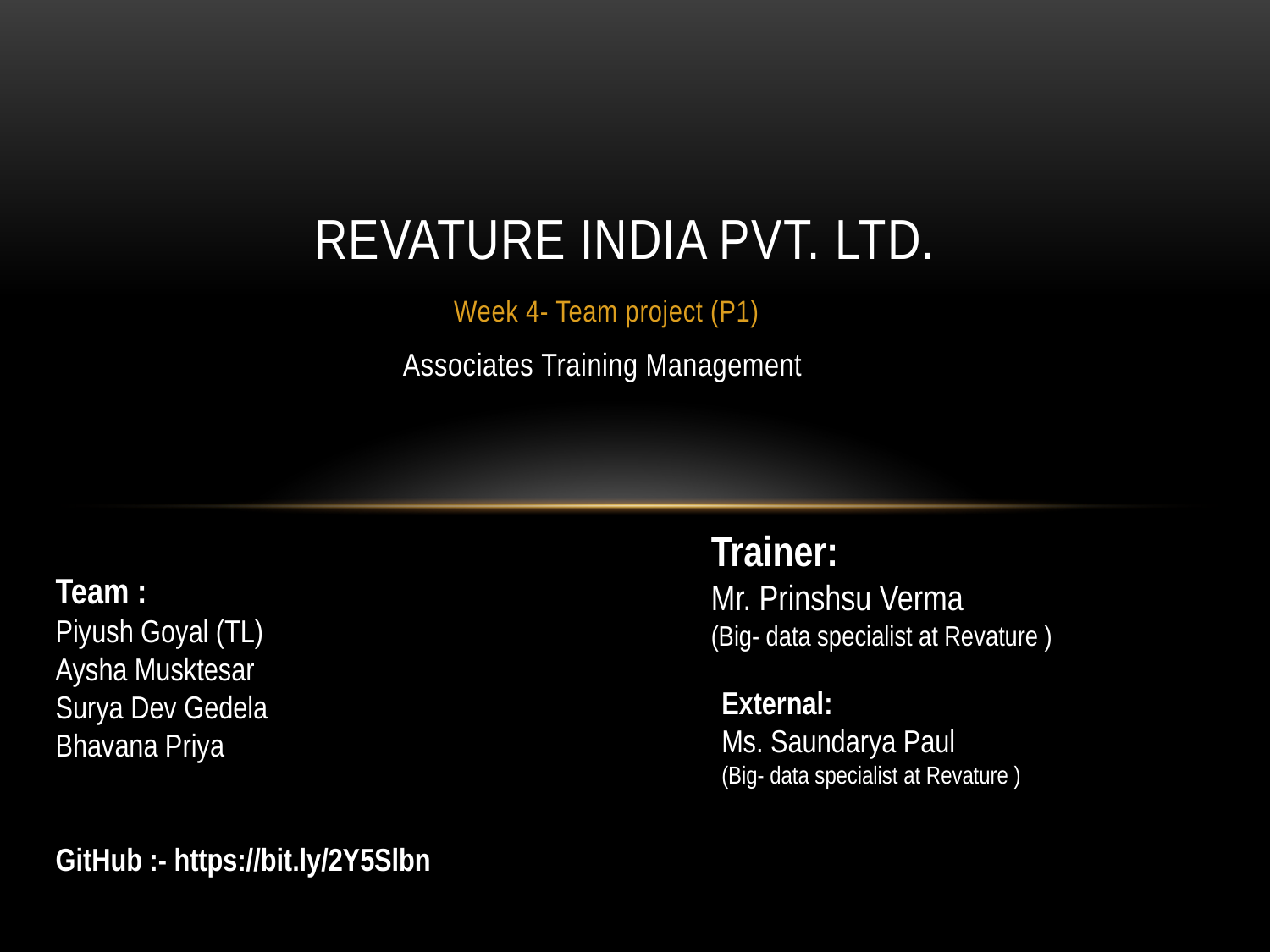

# Revature India Pvt. Ltd.
Week 4- Team project (P1)
Associates Training Management
Trainer:
Mr. Prinshsu Verma
(Big- data specialist at Revature )
Team :
Piyush Goyal (TL)
Aysha Musktesar
Surya Dev Gedela
Bhavana Priya

GitHub :- https://bit.ly/2Y5Slbn
External:
Ms. Saundarya Paul
(Big- data specialist at Revature )